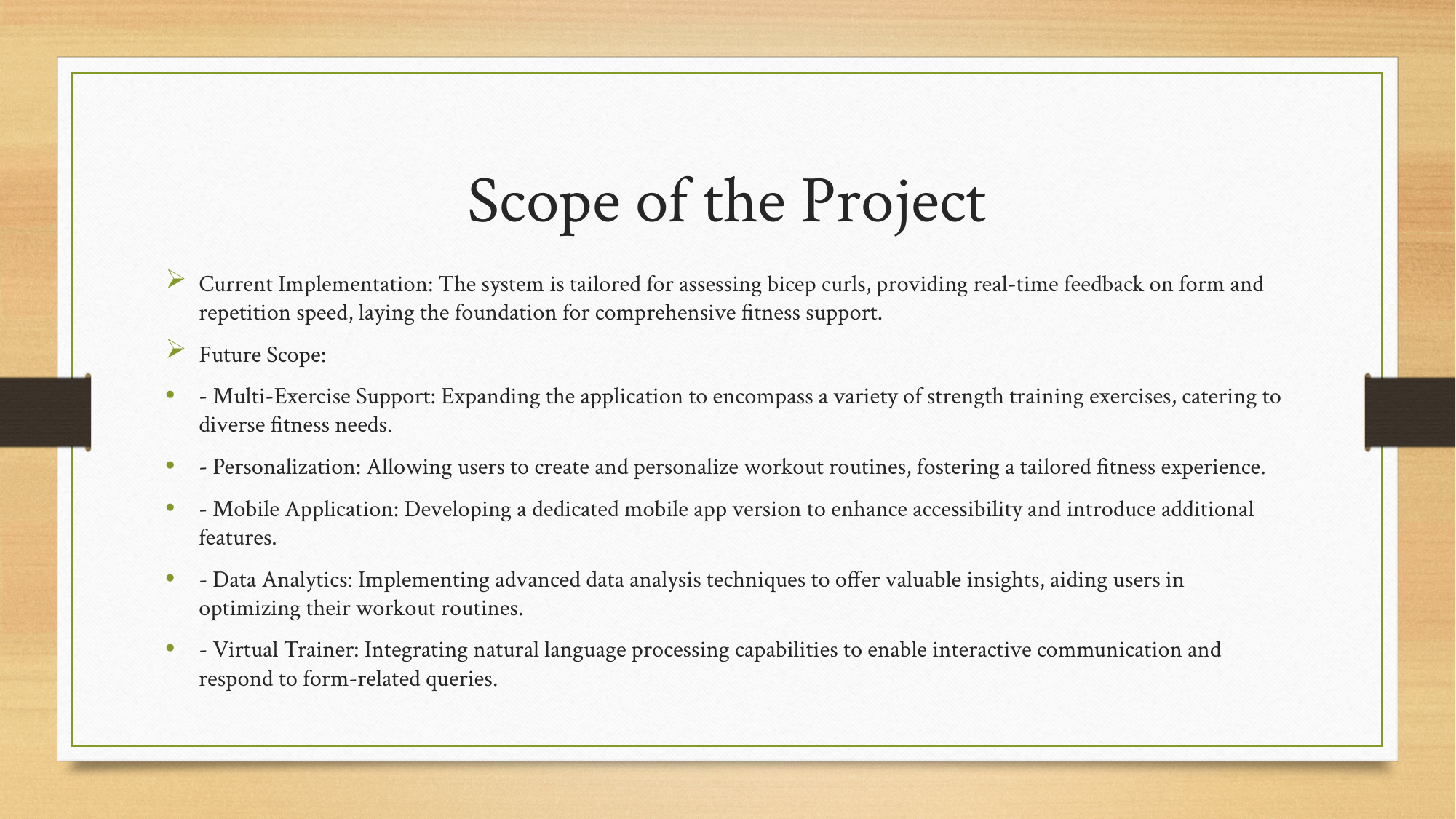

# Scope of the Project
Current Implementation: The system is tailored for assessing bicep curls, providing real-time feedback on form and repetition speed, laying the foundation for comprehensive fitness support.
Future Scope:
- Multi-Exercise Support: Expanding the application to encompass a variety of strength training exercises, catering to diverse fitness needs.
- Personalization: Allowing users to create and personalize workout routines, fostering a tailored fitness experience.
- Mobile Application: Developing a dedicated mobile app version to enhance accessibility and introduce additional features.
- Data Analytics: Implementing advanced data analysis techniques to offer valuable insights, aiding users in optimizing their workout routines.
- Virtual Trainer: Integrating natural language processing capabilities to enable interactive communication and respond to form-related queries.